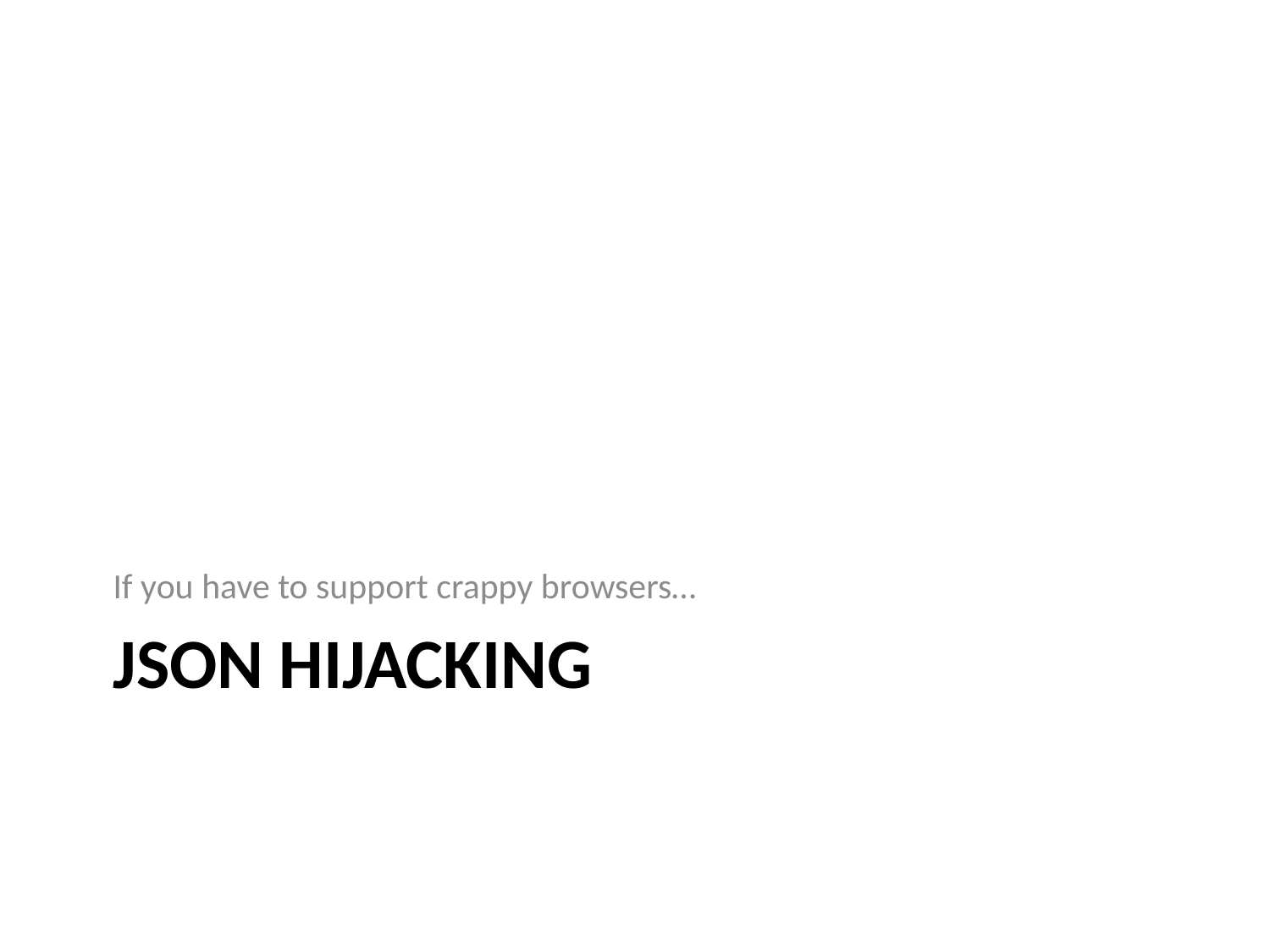

If you have to support crappy browsers…
# JSON Hijacking